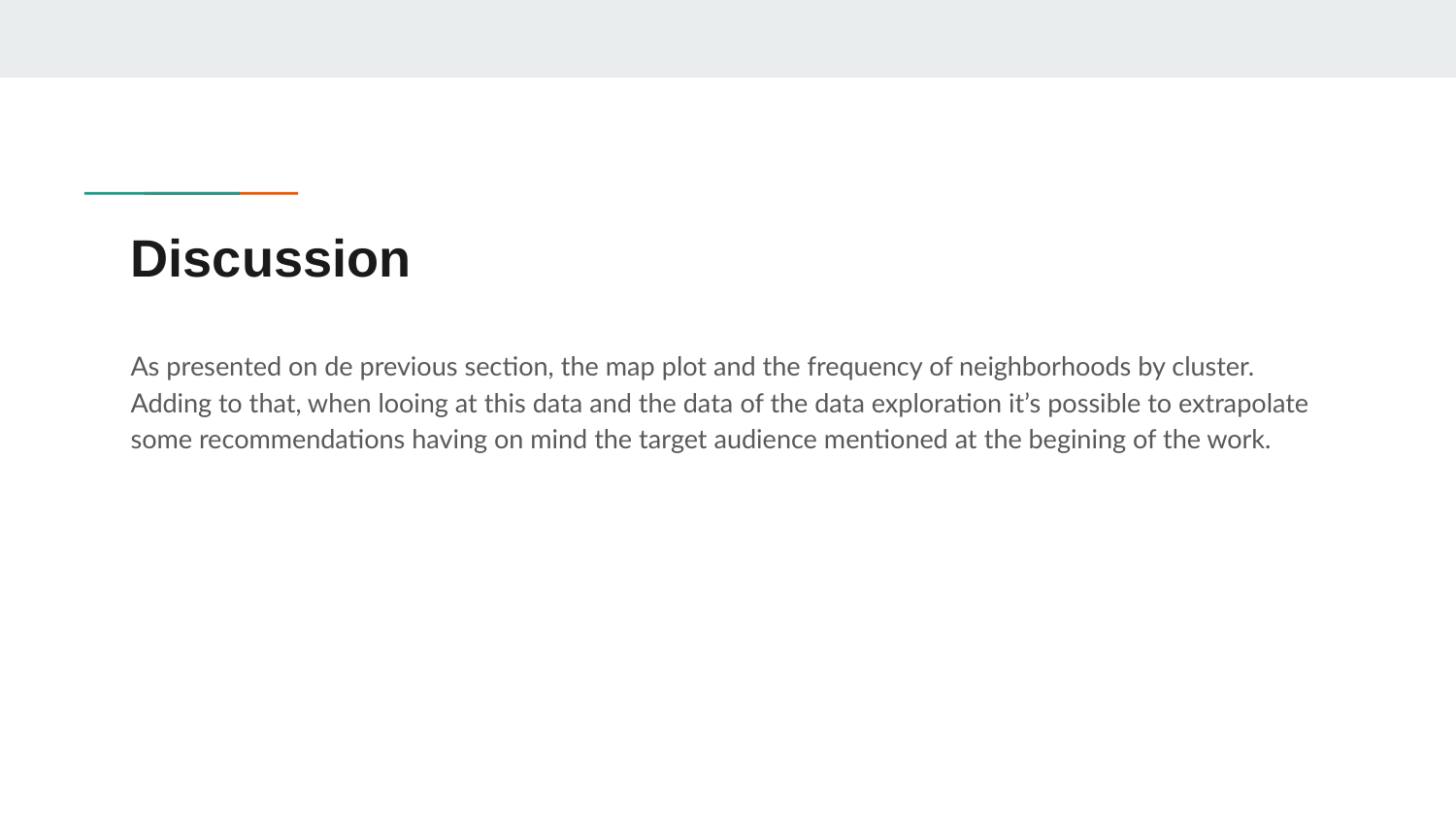

# Discussion
As presented on de previous section, the map plot and the frequency of neighborhoods by cluster. Adding to that, when looing at this data and the data of the data exploration it’s possible to extrapolate some recommendations having on mind the target audience mentioned at the begining of the work.